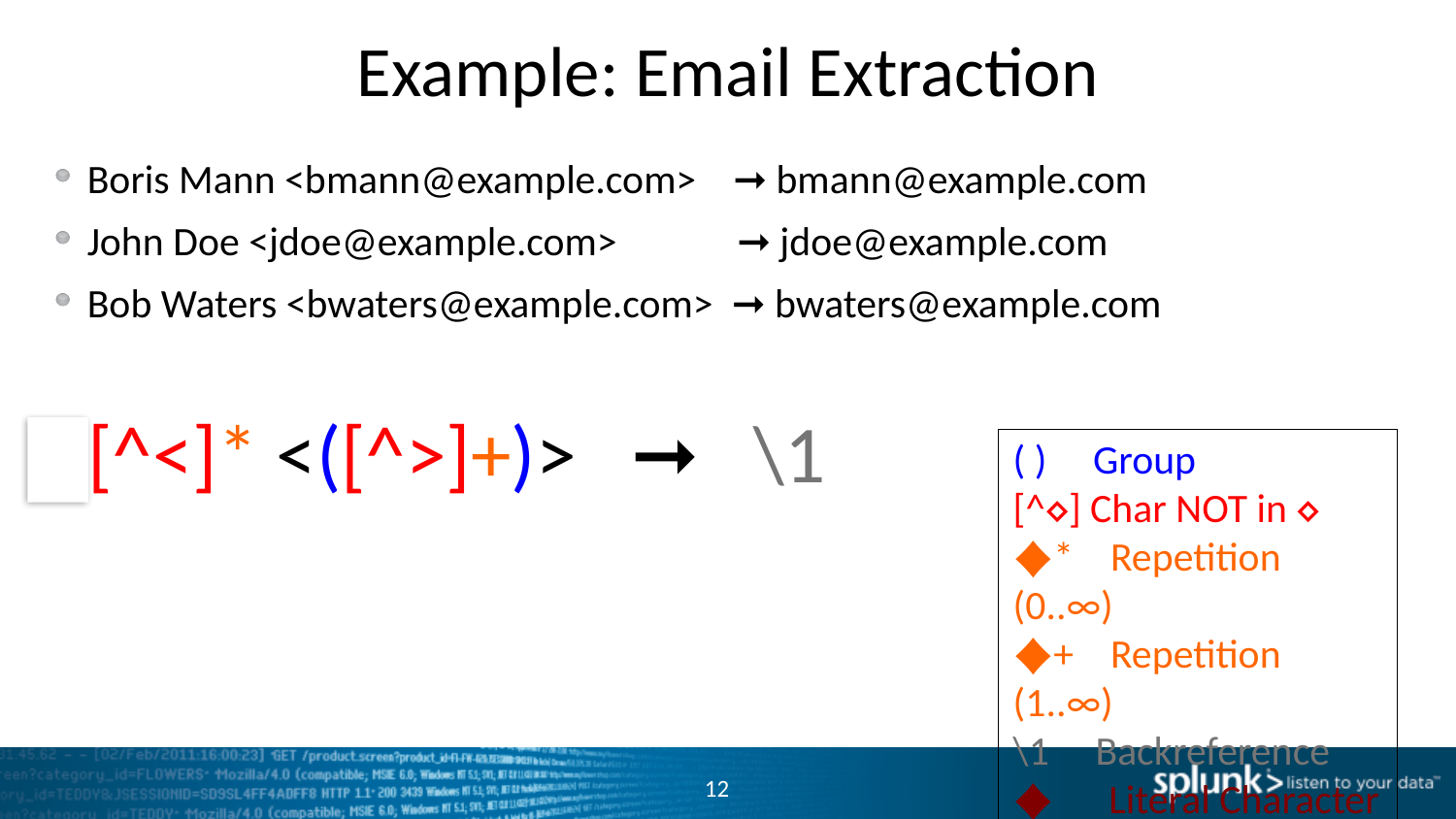

# Example: Email Extraction
Boris Mann <bmann@example.com>    ➞ bmann@example.com
John Doe <jdoe@example.com>             ➞ jdoe@example.com
Bob Waters <bwaters@example.com>  ➞ bwaters@example.com

[^<]* <([^>]+)>   ➞   \1

( )     Group
[^⬦] Char NOT in ⬦
♦*    Repetition (0..∞)
♦+    Repetition (1..∞)
\1     Backreference
♦      Literal Character
12